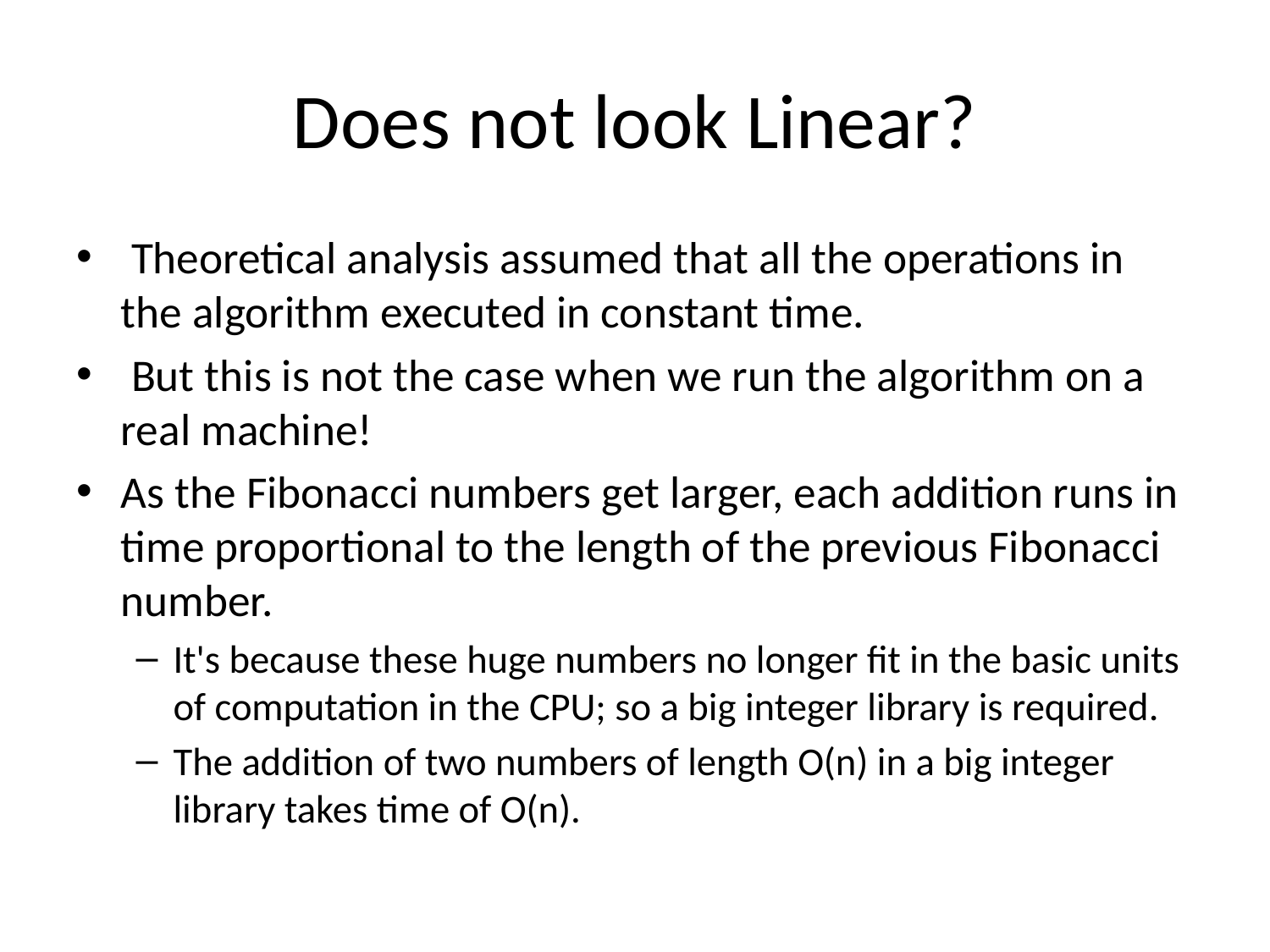

# Does not look Linear?
 Theoretical analysis assumed that all the operations in the algorithm executed in constant time.
 But this is not the case when we run the algorithm on a real machine!
As the Fibonacci numbers get larger, each addition runs in time proportional to the length of the previous Fibonacci number.
It's because these huge numbers no longer fit in the basic units of computation in the CPU; so a big integer library is required.
The addition of two numbers of length O(n) in a big integer library takes time of O(n).